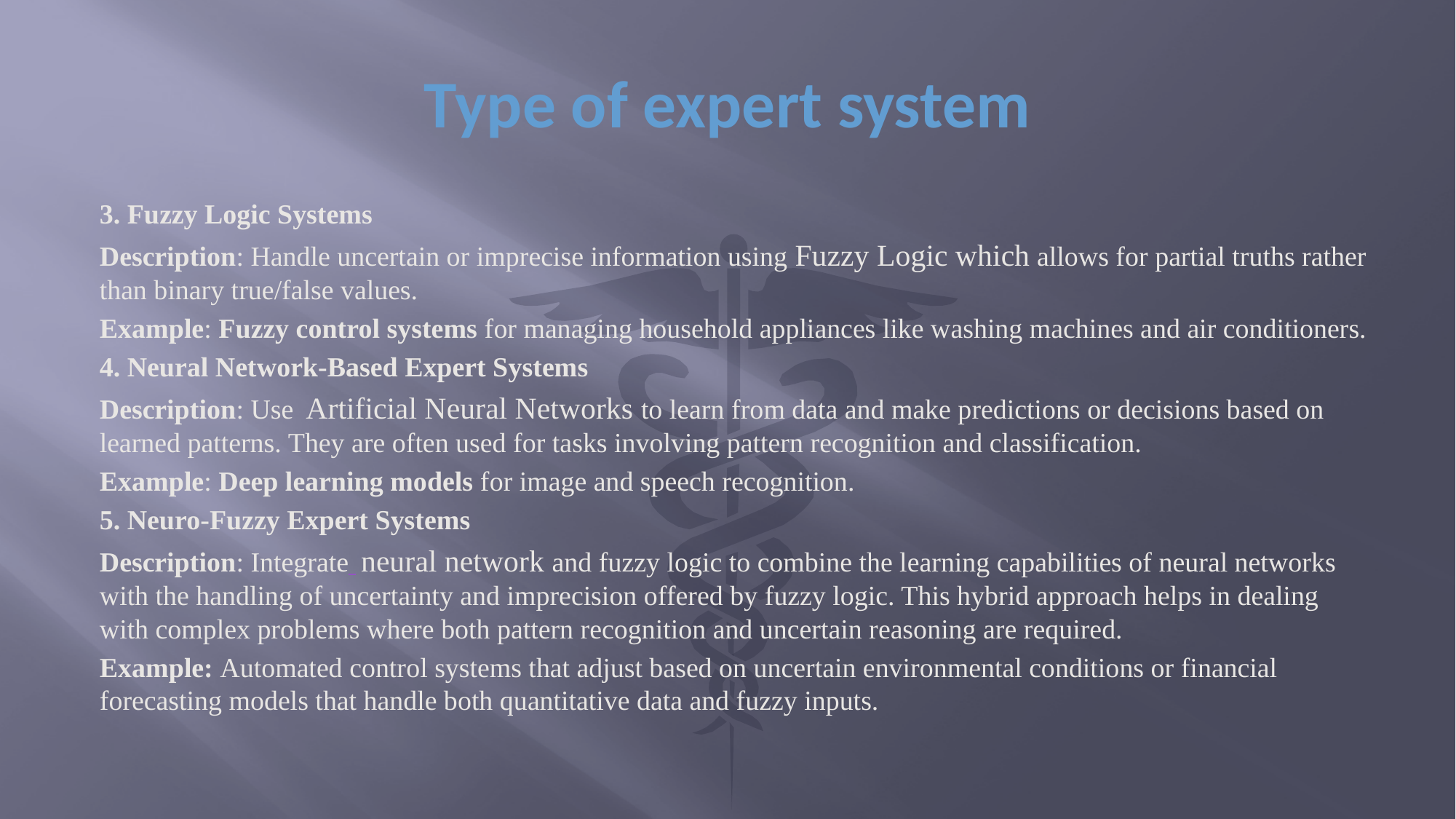

# Type of expert system
3. Fuzzy Logic Systems
Description: Handle uncertain or imprecise information using Fuzzy Logic which allows for partial truths rather than binary true/false values.
Example: Fuzzy control systems for managing household appliances like washing machines and air conditioners.
4. Neural Network-Based Expert Systems
Description: Use  Artificial Neural Networks to learn from data and make predictions or decisions based on learned patterns. They are often used for tasks involving pattern recognition and classification.
Example: Deep learning models for image and speech recognition.
5. Neuro-Fuzzy Expert Systems
Description: Integrate  neural network and fuzzy logic to combine the learning capabilities of neural networks with the handling of uncertainty and imprecision offered by fuzzy logic. This hybrid approach helps in dealing with complex problems where both pattern recognition and uncertain reasoning are required.
Example: Automated control systems that adjust based on uncertain environmental conditions or financial forecasting models that handle both quantitative data and fuzzy inputs.